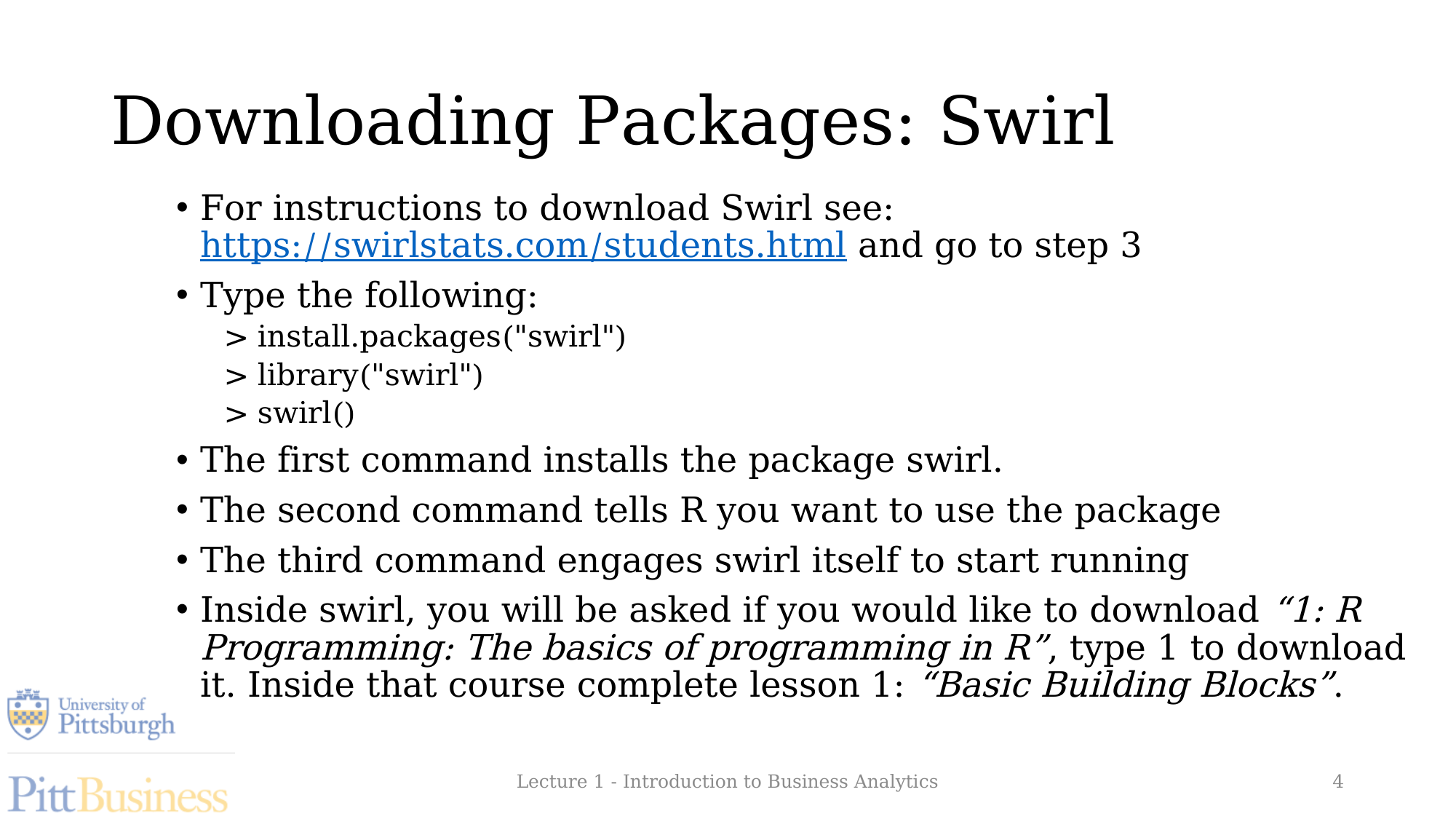

# Downloading Packages: Swirl
For instructions to download Swirl see: https://swirlstats.com/students.html and go to step 3
Type the following:
> install.packages("swirl")
> library("swirl")
> swirl()
The first command installs the package swirl.
The second command tells R you want to use the package
The third command engages swirl itself to start running
Inside swirl, you will be asked if you would like to download “1: R Programming: The basics of programming in R”, type 1 to download it. Inside that course complete lesson 1: “Basic Building Blocks”.

Lecture 1 - Introduction to Business Analytics
4